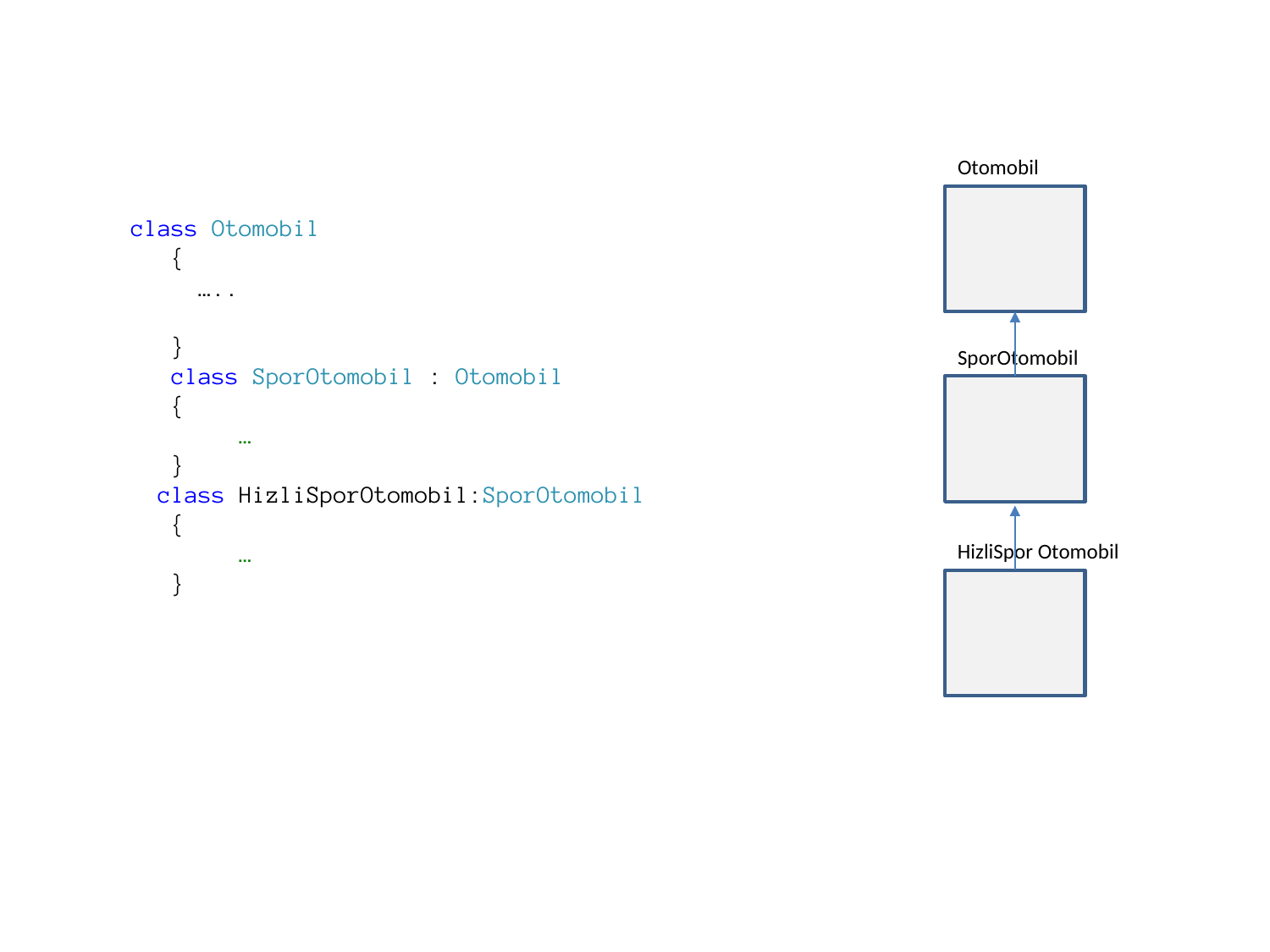

Otomobil

 class Otomobil
    {
      …..

    }
    class SporOtomobil : Otomobil
    {
         …
    }
   class HizliSporOtomobil:SporOtomobil
    {
         …
    }

SporOtomobil

HizliSpor Otomobil